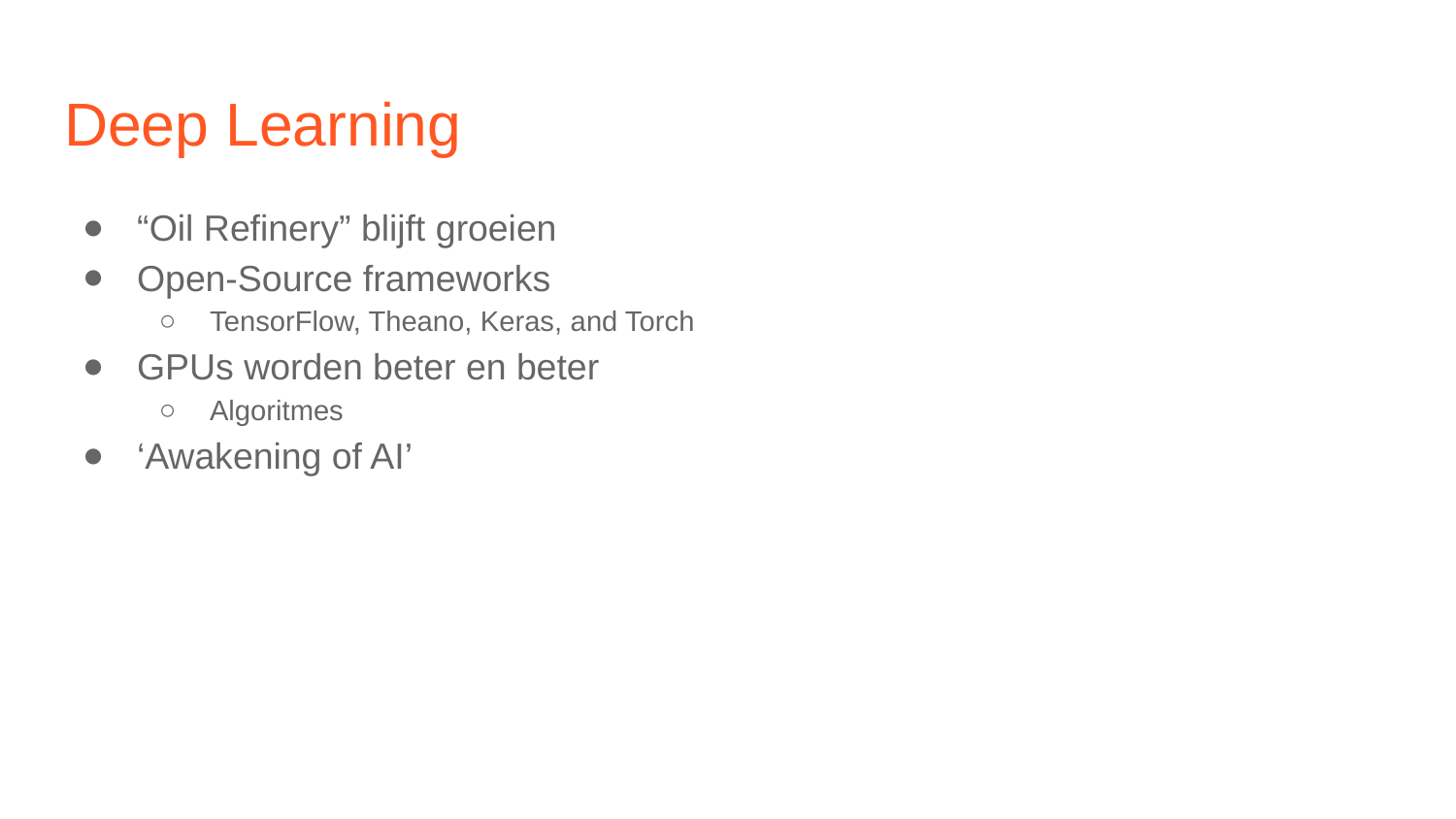

# Deep Learning
“Oil Refinery” blijft groeien
Open-Source frameworks
TensorFlow, Theano, Keras, and Torch
GPUs worden beter en beter
Algoritmes
‘Awakening of AI’